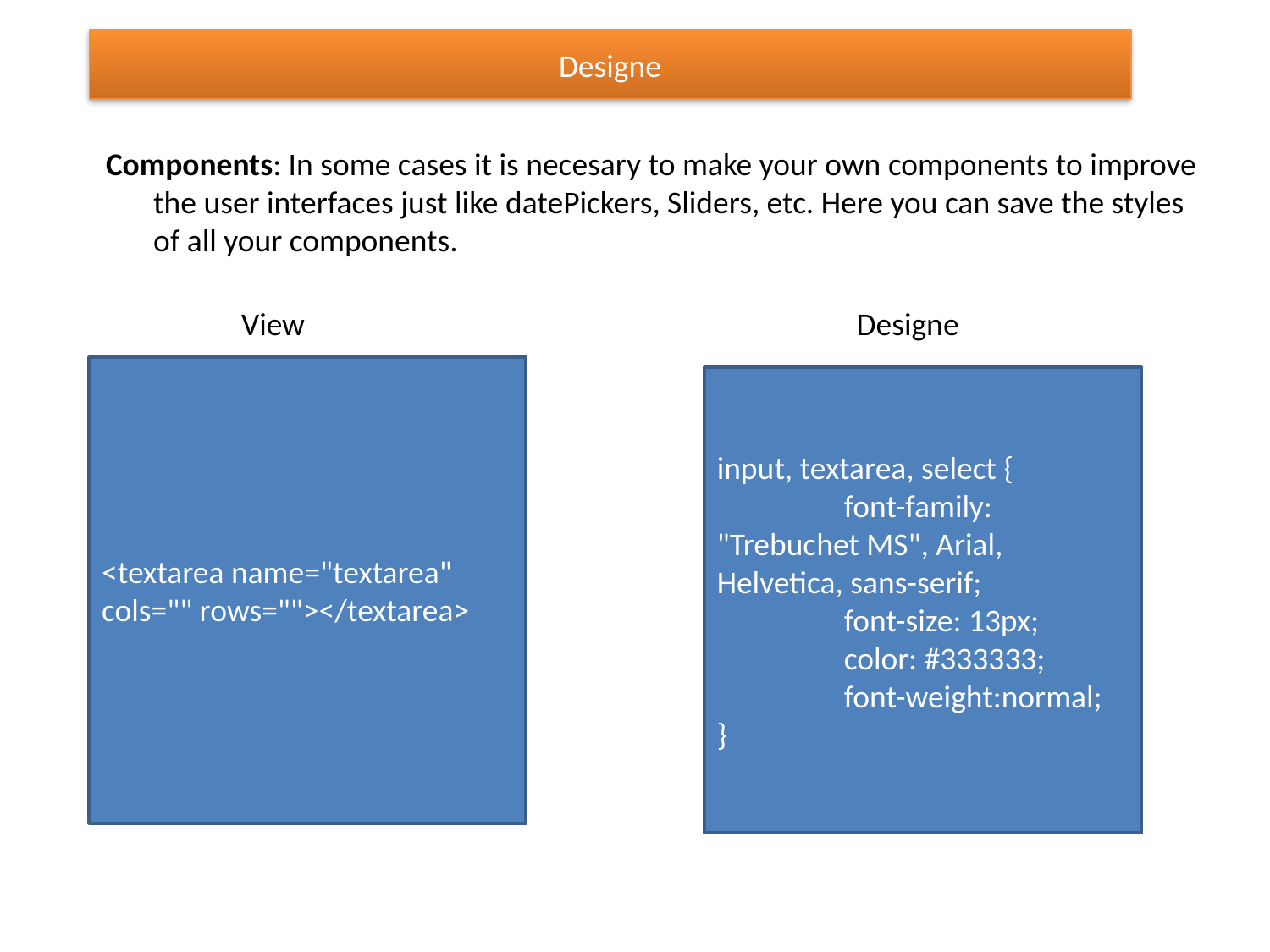

Designe

Components: In some cases it is necesary to make your own components to improve the user interfaces just like datePickers, Sliders, etc. Here you can save the styles of all your components.
View
Designe
<textarea name="textarea" cols="" rows=""></textarea>
input, textarea, select {
	font-family: "Trebuchet MS", Arial, Helvetica, sans-serif;
	font-size: 13px;
	color: #333333;
	font-weight:normal;
}